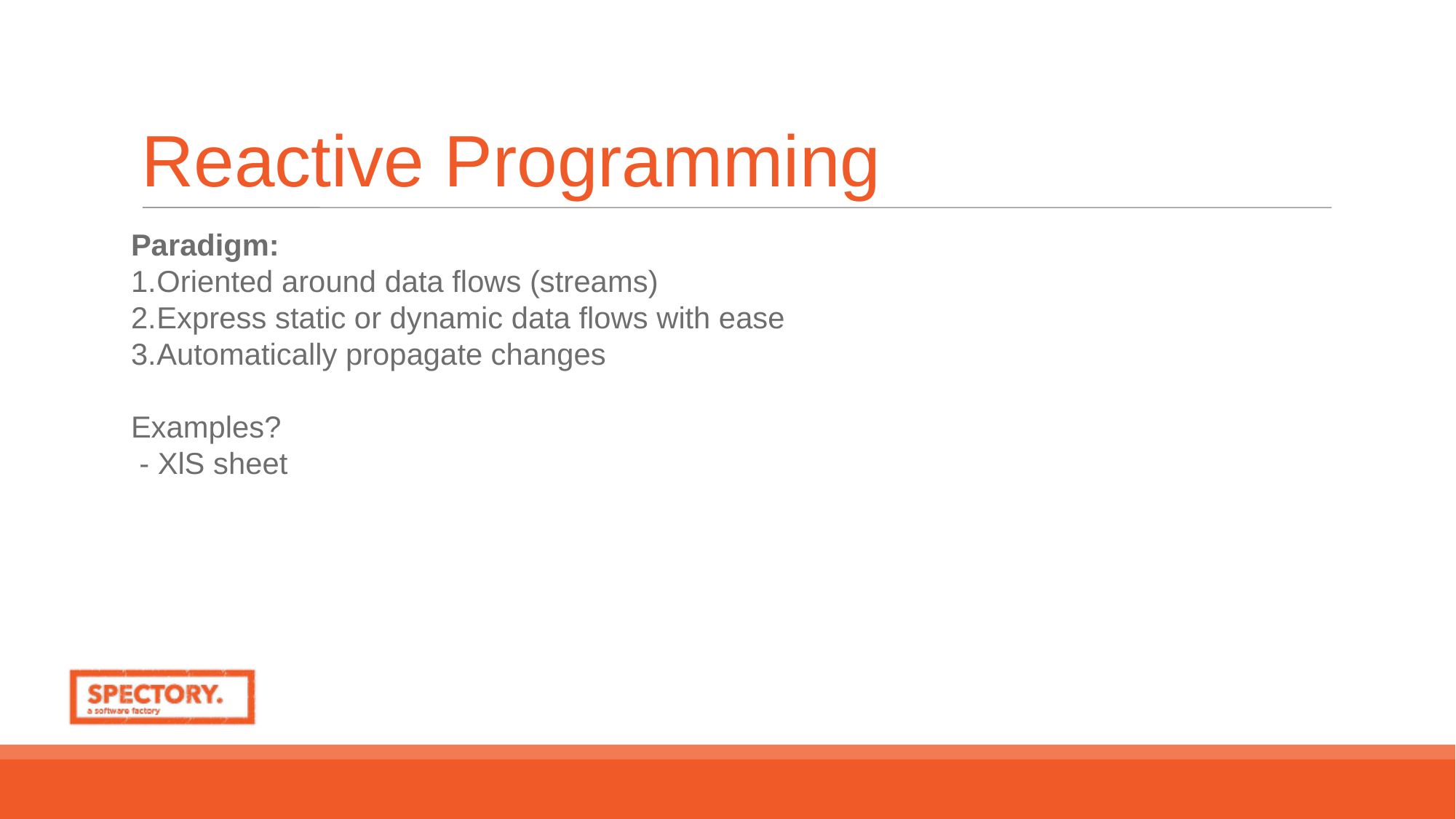

Reactive Programming
Paradigm:
Oriented around data flows (streams)
Express static or dynamic data flows with ease
Automatically propagate changes

Examples?
 - XlS sheet